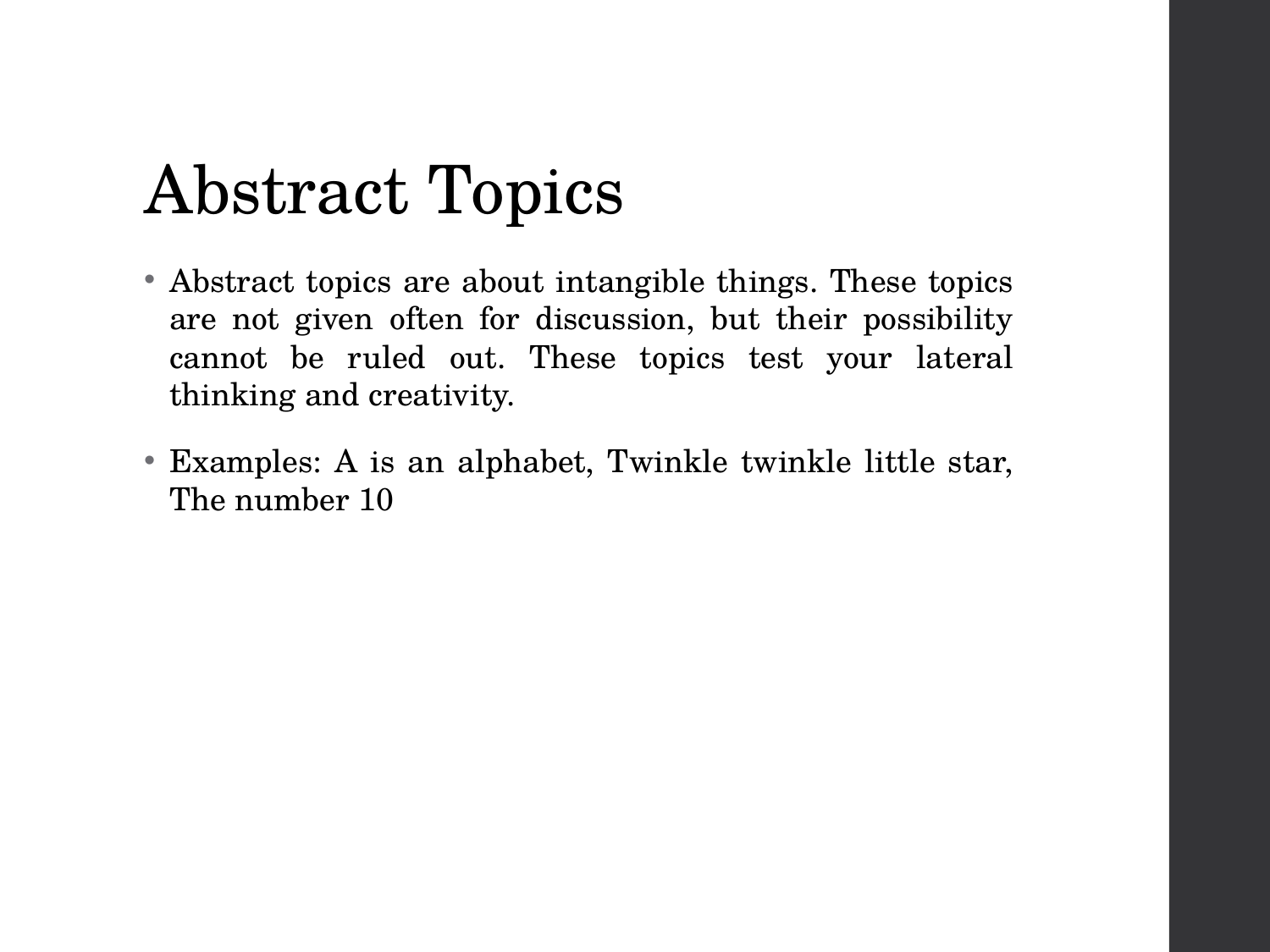

# Abstract Topics
Abstract topics are about intangible things. These topics are not given often for discussion, but their possibility cannot be ruled out. These topics test your lateral thinking and creativity.
Examples: A is an alphabet, Twinkle twinkle little star, The number 10